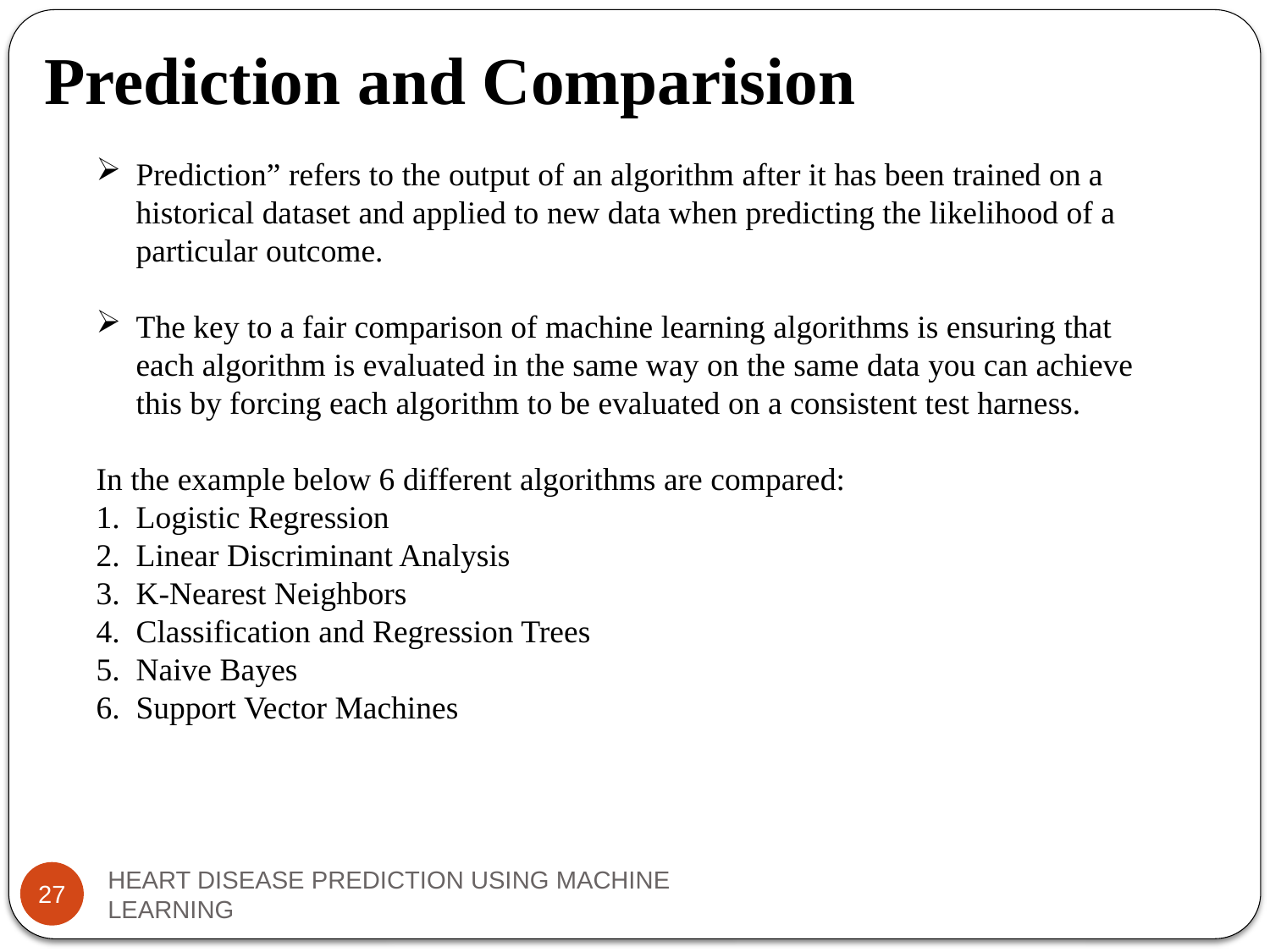

Prediction and Comparision

Prediction” refers to the output of an algorithm after it has been trained on a historical dataset and applied to new data when predicting the likelihood of a particular outcome.

The key to a fair comparison of machine learning algorithms is ensuring that each algorithm is evaluated in the same way on the same data you can achieve this by forcing each algorithm to be evaluated on a consistent test harness.

In the example below 6 different algorithms are compared:
Logistic Regression
Linear Discriminant Analysis
K-Nearest Neighbors
Classification and Regression Trees
Naive Bayes
Support Vector Machines

27
HEART DISEASE PREDICTION USING MACHINE LEARNING